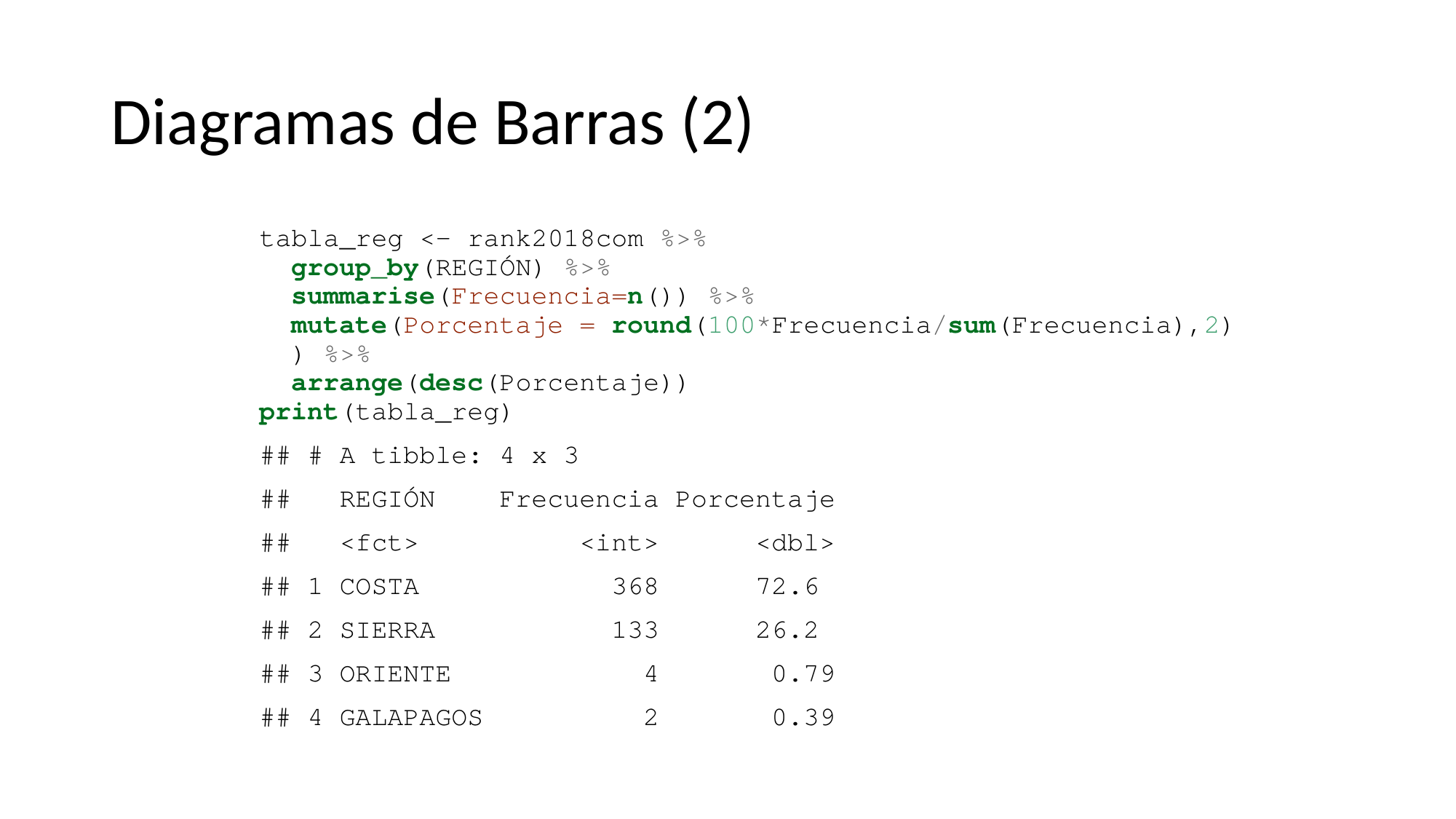

# Diagramas de Barras (2)
tabla_reg <- rank2018com %>%
  group_by(REGIÓN) %>%
  summarise(Frecuencia=n()) %>%
  mutate(Porcentaje = round(100*Frecuencia/sum(Frecuencia),2)
  ) %>%
  arrange(desc(Porcentaje))
print(tabla_reg)
## # A tibble: 4 x 3
##   REGIÓN    Frecuencia Porcentaje
##   <fct>          <int>      <dbl>
## 1 COSTA            368      72.6
## 2 SIERRA           133      26.2
## 3 ORIENTE            4       0.79
## 4 GALAPAGOS          2       0.39